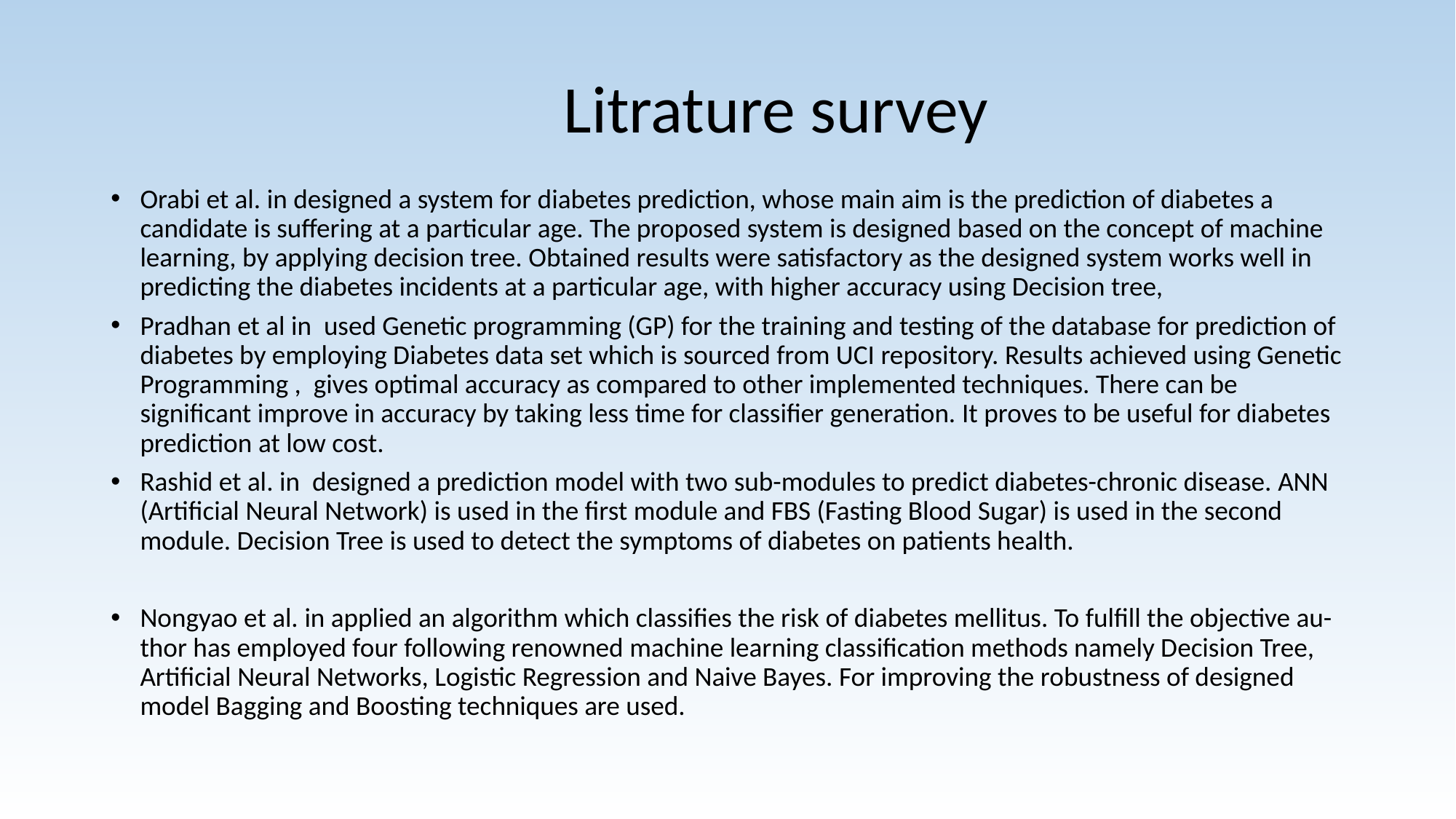

# Litrature survey
Orabi et al. in designed a system for diabetes prediction, whose main aim is the prediction of diabetes a candidate is suffering at a particular age. The proposed system is designed based on the concept of machine learning, by applying decision tree. Obtained results were satisfactory as the designed system works well in predicting the diabetes incidents at a particular age, with higher accuracy using Decision tree,
Pradhan et al in  used Genetic programming (GP) for the training and testing of the database for prediction of diabetes by employing Diabetes data set which is sourced from UCI repository. Results achieved using Genetic Programming ,  gives optimal accuracy as compared to other implemented techniques. There can be significant improve in accuracy by taking less time for classifier generation. It proves to be useful for diabetes prediction at low cost.
Rashid et al. in  designed a prediction model with two sub-modules to predict diabetes-chronic disease. ANN (Artificial Neural Network) is used in the first module and FBS (Fasting Blood Sugar) is used in the second module. Decision Tree is used to detect the symptoms of diabetes on patients health.

Nongyao et al. in applied an algorithm which classifies the risk of diabetes mellitus. To fulfill the objective au- thor has employed four following renowned machine learning classification methods namely Decision Tree, Artificial Neural Networks, Logistic Regression and Naive Bayes. For improving the robustness of designed model Bagging and Boosting techniques are used.